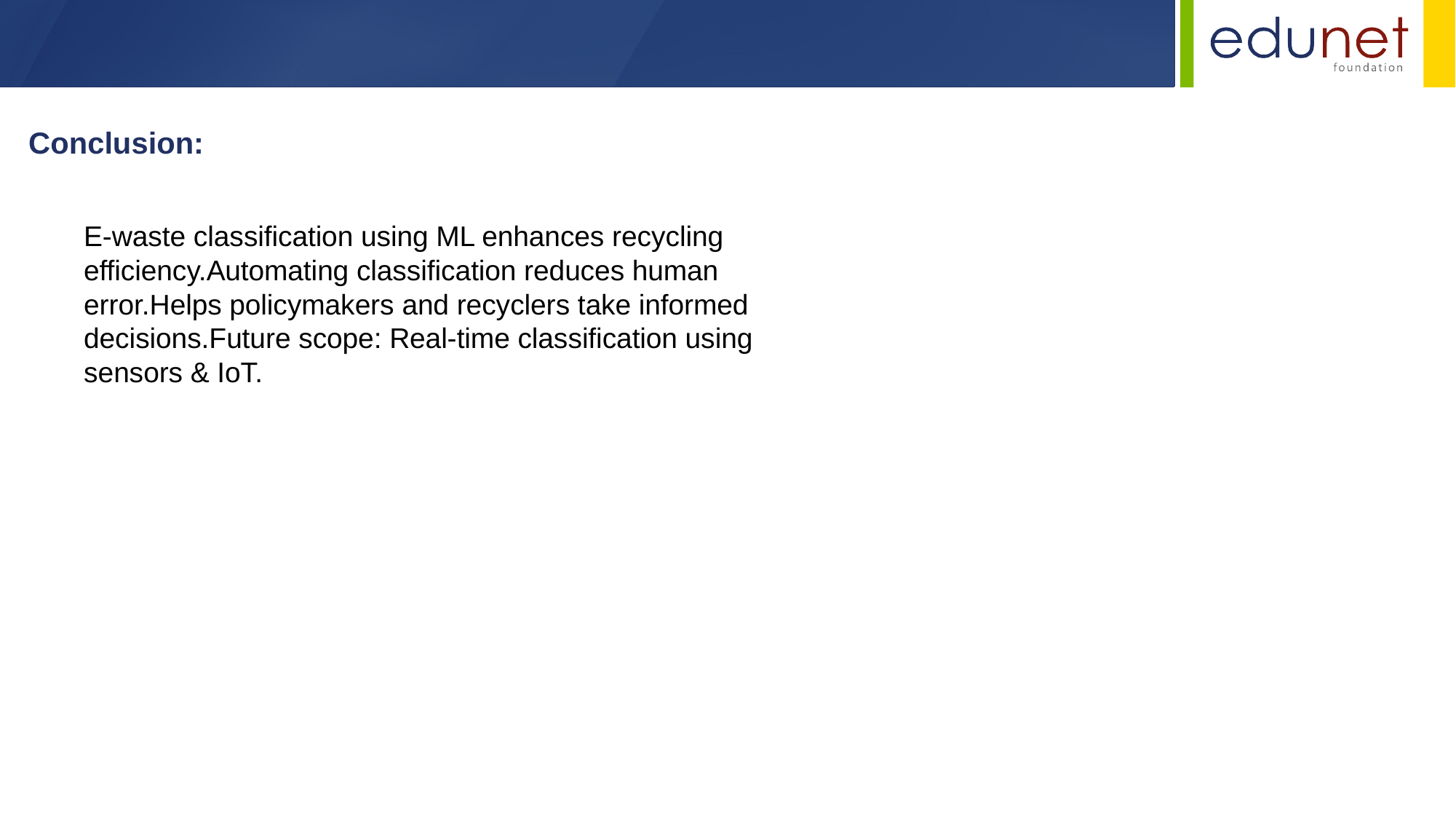

Conclusion:
E-waste classification using ML enhances recycling efficiency.Automating classification reduces human error.Helps policymakers and recyclers take informed decisions.Future scope: Real-time classification using sensors & IoT.